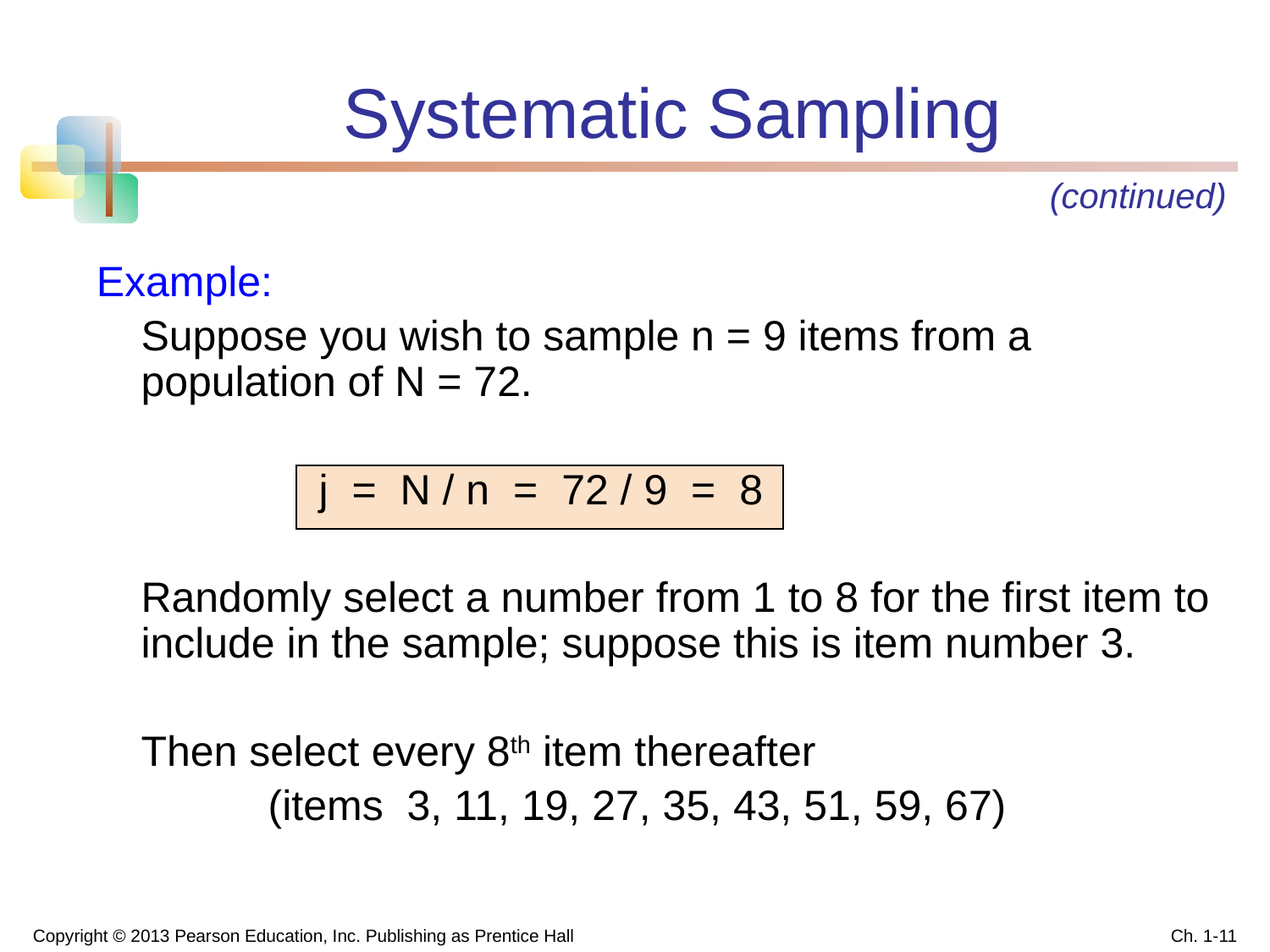

# Systematic Sampling
(continued)
Example:
	Suppose you wish to sample n = 9 items from a population of N = 72.

	               j  =  N / n  =  72 / 9  =  8

	Randomly select a number from 1 to 8 for the first item to include in the sample; suppose this is item number 3.

	Then select every 8th item thereafter
		(items  3, 11, 19, 27, 35, 43, 51, 59, 67)

Copyright © 2013 Pearson Education, Inc. Publishing as Prentice Hall
Ch. 1-11